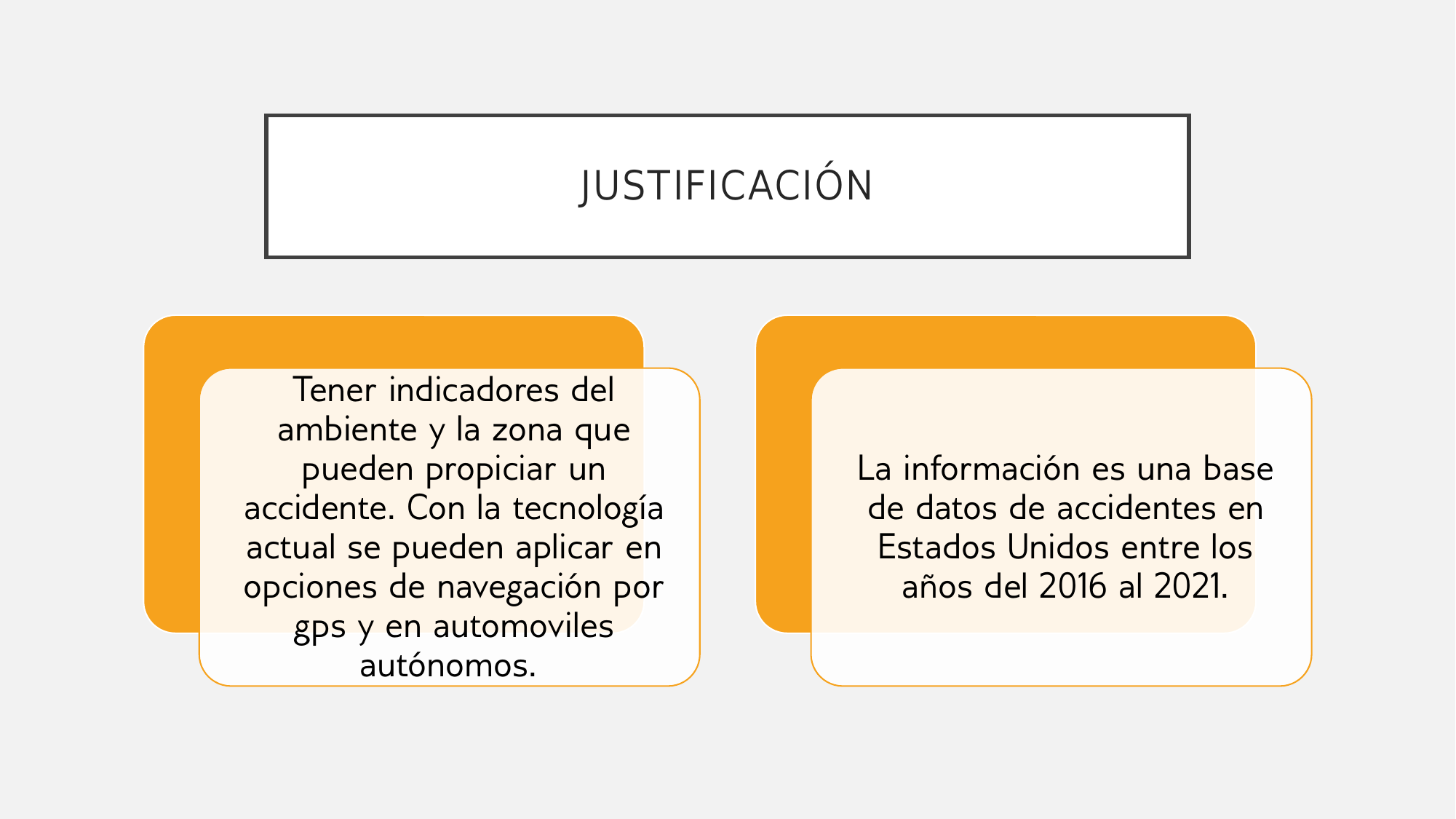

# Justificación
Tener indicadores del ambiente y la zona que pueden propiciar un accidente. Con la tecnología actual se pueden aplicar en opciones de navegación por gps y en automoviles autónomos.
La información es una base de datos de accidentes en Estados Unidos entre los años del 2016 al 2021.